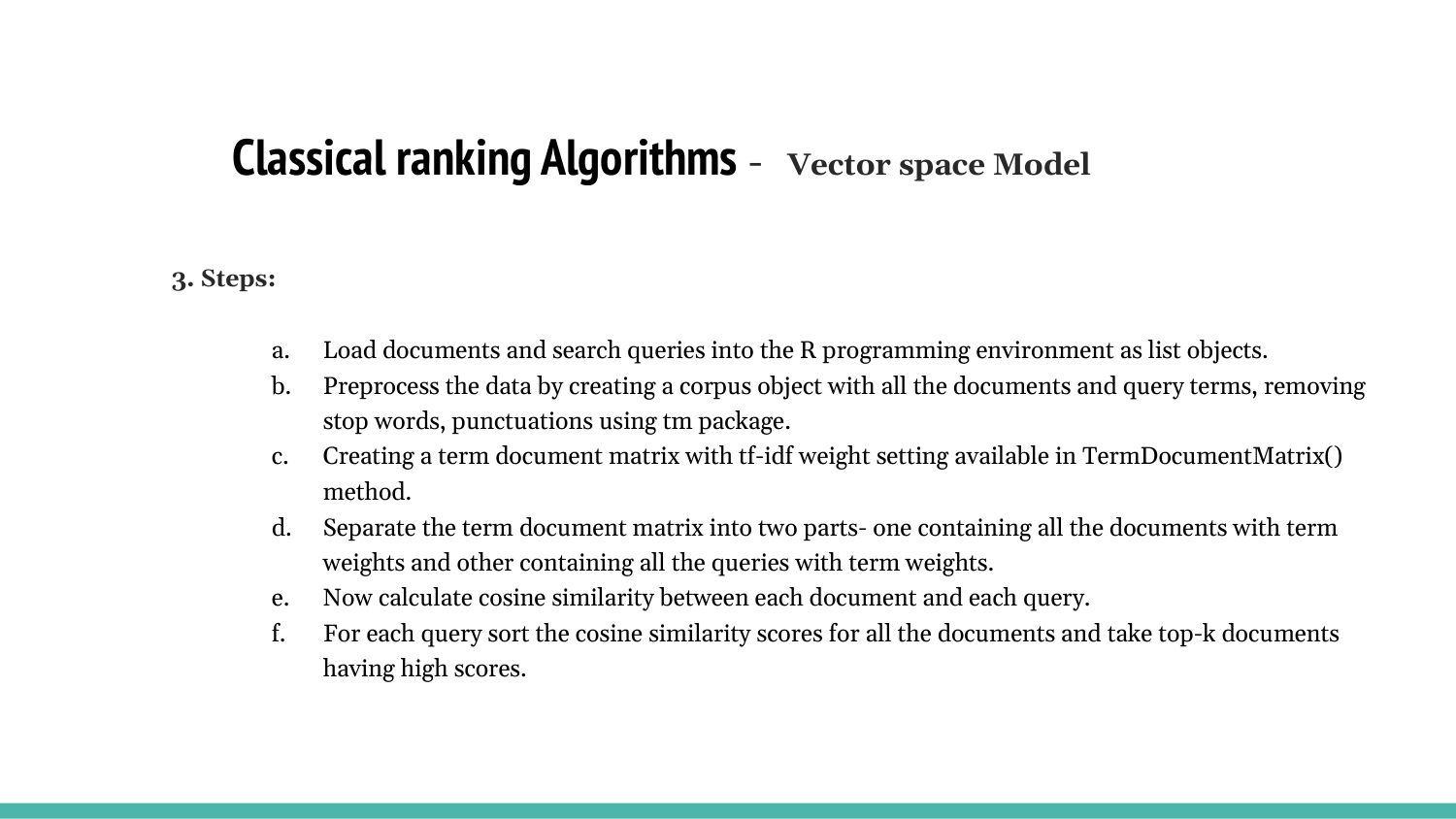

# Classical ranking Algorithms -  Vector space Model
 3. Steps:

Load documents and search queries into the R programming environment as list objects.
Preprocess the data by creating a corpus object with all the documents and query terms, removing stop words, punctuations using tm package.
Creating a term document matrix with tf-idf weight setting available in TermDocumentMatrix() method.
Separate the term document matrix into two parts- one containing all the documents with term weights and other containing all the queries with term weights.
Now calculate cosine similarity between each document and each query.
For each query sort the cosine similarity scores for all the documents and take top-k documents having high scores.